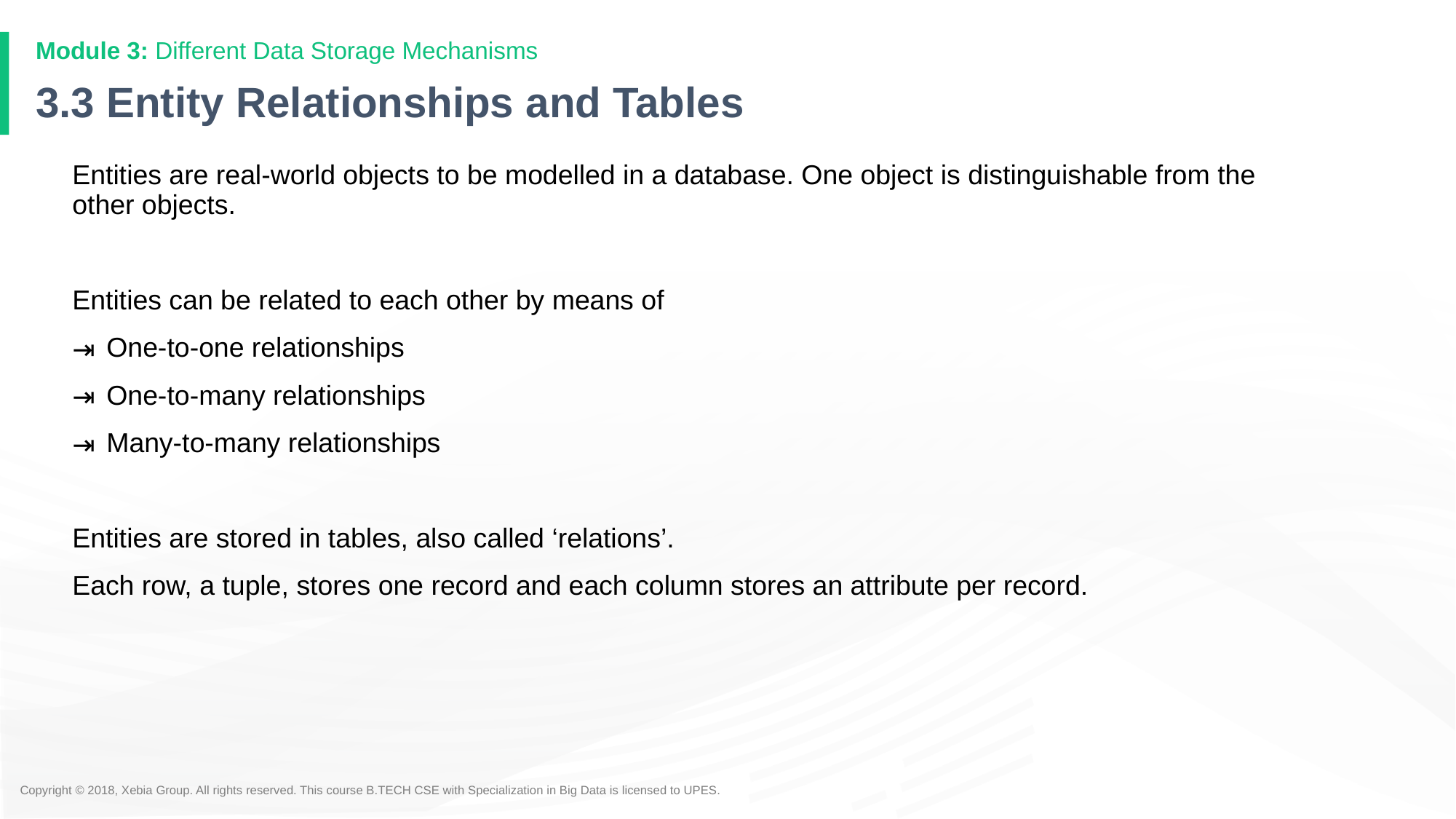

Module 3: Different Data Storage Mechanisms
# 3.3 Entity Relationships and Tables
Entities are real-world objects to be modelled in a database. One object is distinguishable from the other objects.

Entities can be related to each other by means of
One-to-one relationships
One-to-many relationships
Many-to-many relationships

Entities are stored in tables, also called ‘relations’.
Each row, a tuple, stores one record and each column stores an attribute per record.